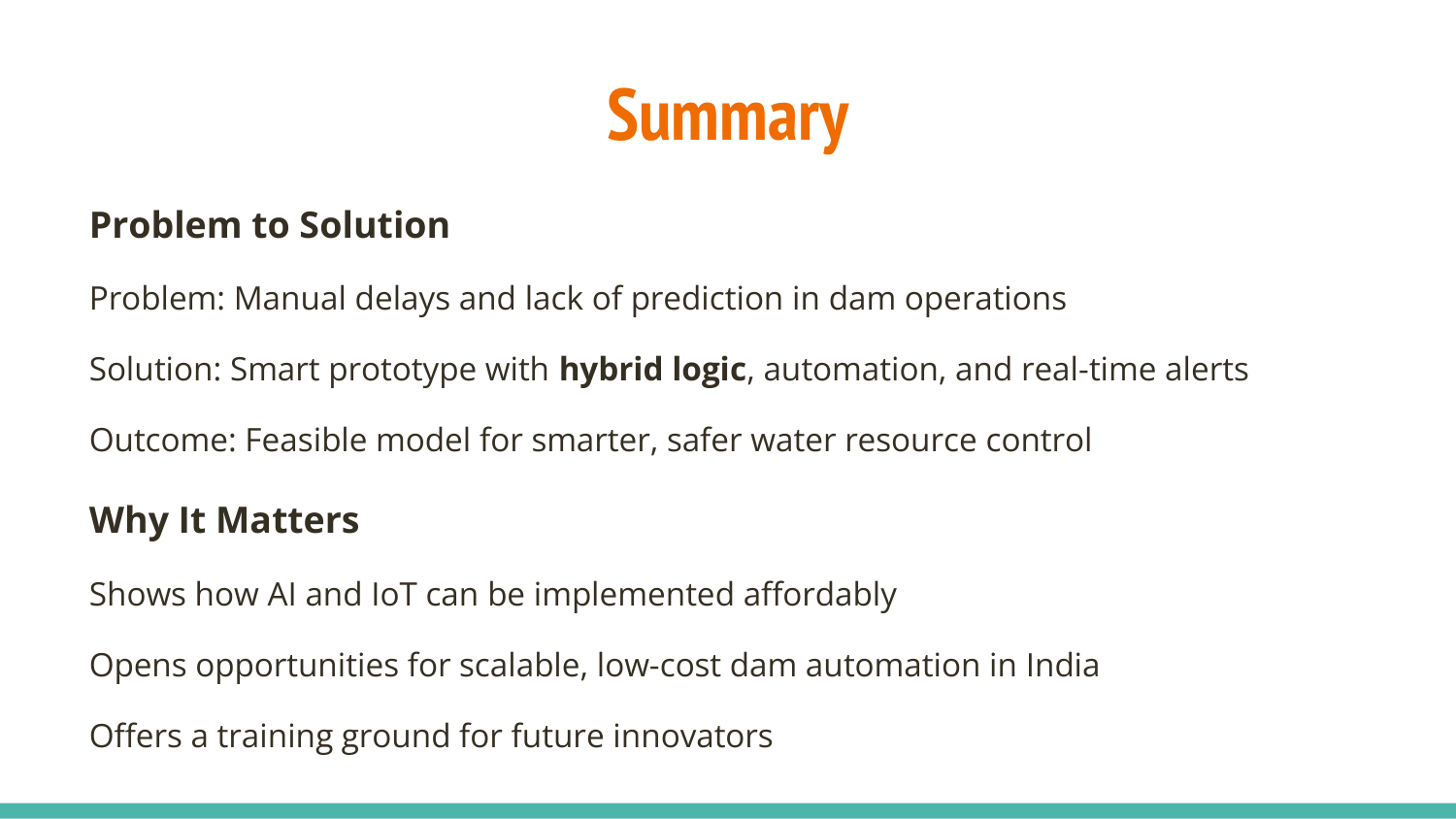

# Summary
Problem to Solution
Problem: Manual delays and lack of prediction in dam operations
Solution: Smart prototype with hybrid logic, automation, and real-time alerts
Outcome: Feasible model for smarter, safer water resource control
Why It Matters
Shows how AI and IoT can be implemented affordably
Opens opportunities for scalable, low-cost dam automation in India
Offers a training ground for future innovators